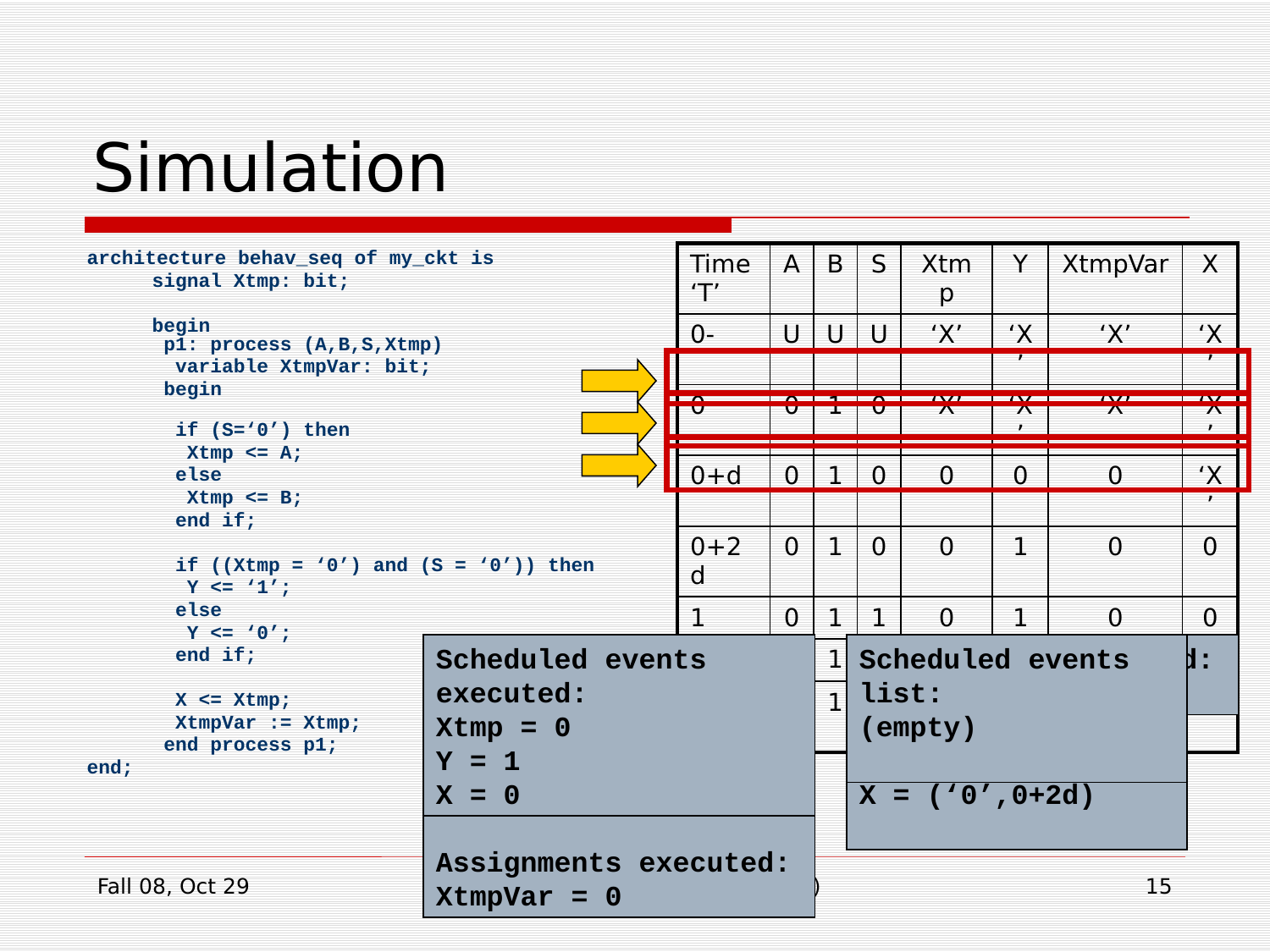

# Simulation
architecture behav_seq of my_ckt is
	signal Xtmp: bit;

	begin
 p1: process (A,B,S,Xtmp)
	  variable XtmpVar: bit;
	 begin
	  if (S=‘0’) then
	   Xtmp <= A;
	  else
	   Xtmp <= B;
	  end if;

 	  if ((Xtmp = ‘0’) and (S = ‘0’)) then
	   Y <= ‘1’;
	  else
	   Y <= ‘0’;
	  end if;

	  X <= Xtmp;
	  XtmpVar := Xtmp;
	 end process p1;
end;
| Time ‘T’ | A | B | S | Xtmp | Y | XtmpVar | X |
| --- | --- | --- | --- | --- | --- | --- | --- |
| 0- | U | U | U | ‘X’ | ‘X’ | ‘X’ | ‘X’ |
| 0 | 0 | 1 | 0 | ‘X’ | ‘X’ | ‘X’ | ‘X’ |
| 0+d | 0 | 1 | 0 | 0 | 0 | 0 | ‘X’ |
| 0+2d | 0 | 1 | 0 | 0 | 1 | 0 | 0 |
| 1 | 0 | 1 | 1 | 0 | 1 | 0 | 0 |
| 1+d | 0 | 1 | 1 | 1 | 0 | 0 | 0 |
| 1+2d | 0 | 1 | 1 | 1 | 0 | 0 | 1 |

Scheduled events executed:
Xtmp = 0
Y = 0
X = ‘X’
Assignments executed:
XtmpVar = 0
Scheduled events executed:
Xtmp = 0
Y = 1
X = 0
Assignments executed:
XtmpVar = ‘X’
Scheduled events list:
Xtmp = (0,0+2d)
Y = (1,0+2d)
X = (‘0’,0+2d)
Scheduled events list:
(empty)
Scheduled events list:
Xtmp = (0,0+d)
Y = (0,0+d)
X = (‘X’,0+d)
Fall 08, Oct 29
ELEC2200-002 Lecture 7 (updated)
15